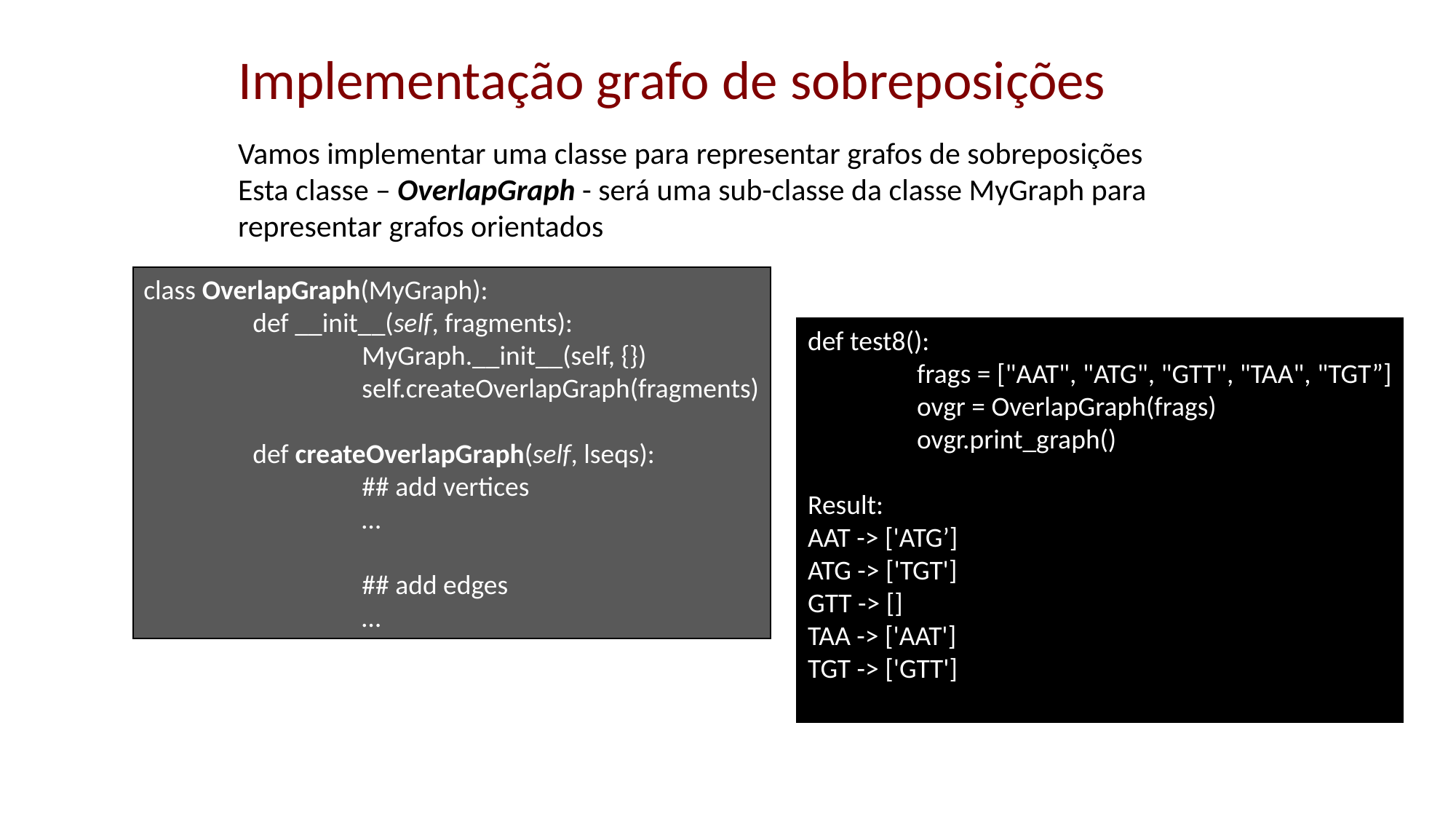

# Implementação grafo de sobreposições
Vamos implementar uma classe para representar grafos de sobreposições
Esta classe – OverlapGraph - será uma sub-classe da classe MyGraph para representar grafos orientados
class OverlapGraph(MyGraph):
	def __init__(self, fragments):
		MyGraph.__init__(self, {})
		self.createOverlapGraph(fragments)

	def createOverlapGraph(self, lseqs):
		## add vertices
		…

		## add edges
		…
def test8():
	frags = ["AAT", "ATG", "GTT", "TAA", "TGT”]
	ovgr = OverlapGraph(frags)
	ovgr.print_graph()

Result:
AAT -> ['ATG’]
ATG -> ['TGT']
GTT -> []
TAA -> ['AAT']
TGT -> ['GTT']